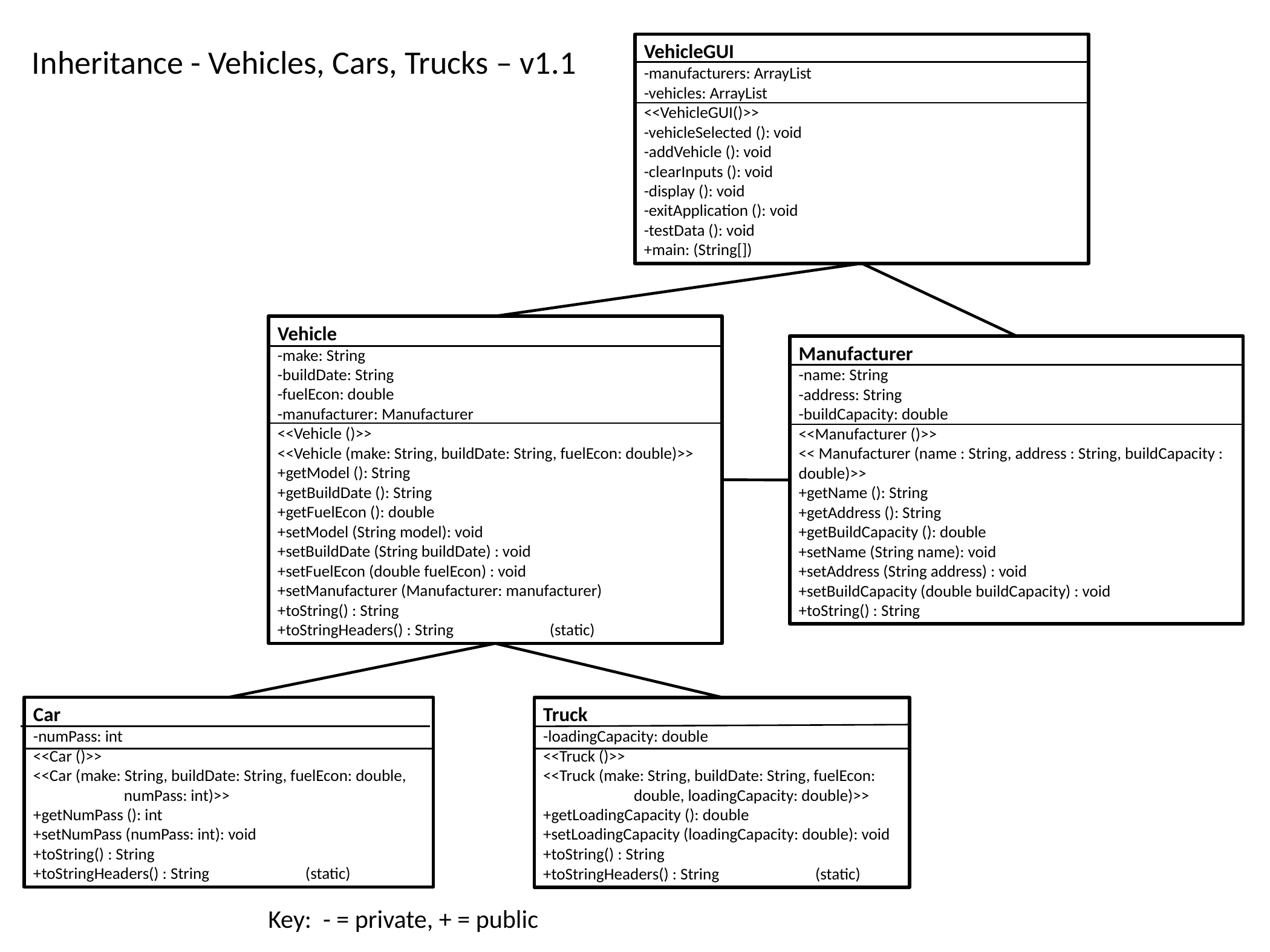

VehicleGUI
-manufacturers: ArrayList
-vehicles: ArrayList
<<VehicleGUI()>>
-vehicleSelected (): void
-addVehicle (): void
-clearInputs (): void
-display (): void
-exitApplication (): void
-testData (): void
+main: (String[])
Inheritance - Vehicles, Cars, Trucks – v1.1
Vehicle
-make: String
-buildDate: String
-fuelEcon: double
-manufacturer: Manufacturer
<<Vehicle ()>>
<<Vehicle (make: String, buildDate: String, fuelEcon: double)>>
+getModel (): String
+getBuildDate (): String
+getFuelEcon (): double
+setModel (String model): void
+setBuildDate (String buildDate) : void
+setFuelEcon (double fuelEcon) : void
+setManufacturer (Manufacturer: manufacturer)
+toString() : String
+toStringHeaders() : String		(static)
Manufacturer
-name: String
-address: String
-buildCapacity: double
<<Manufacturer ()>>
<< Manufacturer (name : String, address : String, buildCapacity : double)>>
+getName (): String
+getAddress (): String
+getBuildCapacity (): double
+setName (String name): void
+setAddress (String address) : void
+setBuildCapacity (double buildCapacity) : void
+toString() : String
Car
-numPass: int
<<Car ()>>
<<Car (make: String, buildDate: String, fuelEcon: double, 	numPass: int)>>
+getNumPass (): int
+setNumPass (numPass: int): void
+toString() : String
+toStringHeaders() : String		(static)
Truck
-loadingCapacity: double
<<Truck ()>>
<<Truck (make: String, buildDate: String, fuelEcon: 	double, loadingCapacity: double)>>
+getLoadingCapacity (): double
+setLoadingCapacity (loadingCapacity: double): void
+toString() : String
+toStringHeaders() : String		(static)
Key:  - = private, + = public